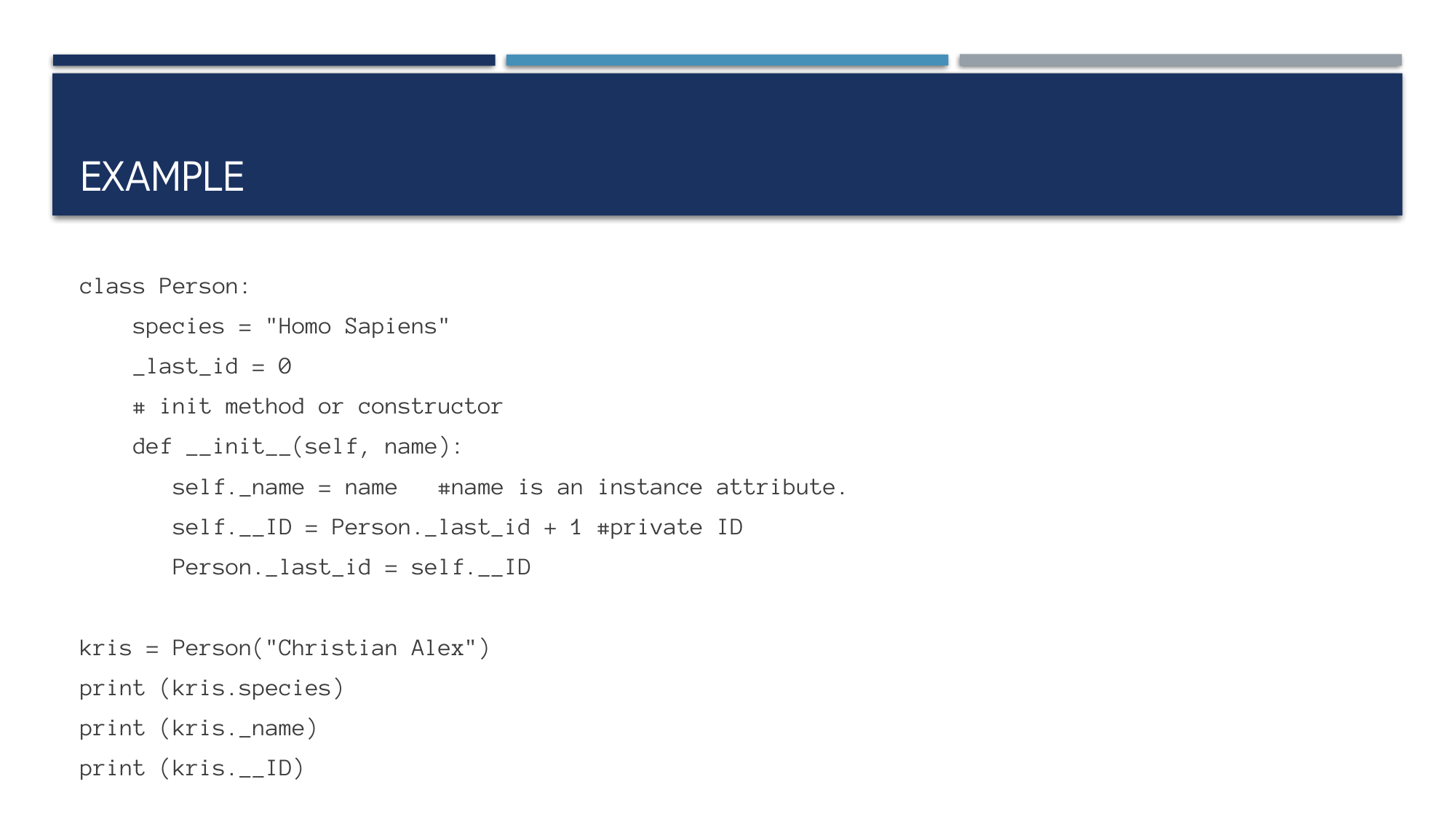

# Example
class Person:
    species = "Homo Sapiens"
    _last_id = 0
    # init method or constructor
    def __init__(self, name):
       self._name = name   #name is an instance attribute.
       self.__ID = Person._last_id + 1 #private ID
       Person._last_id = self.__ID

kris = Person("Christian Alex")
print (kris.species)
print (kris._name)
print (kris.__ID)